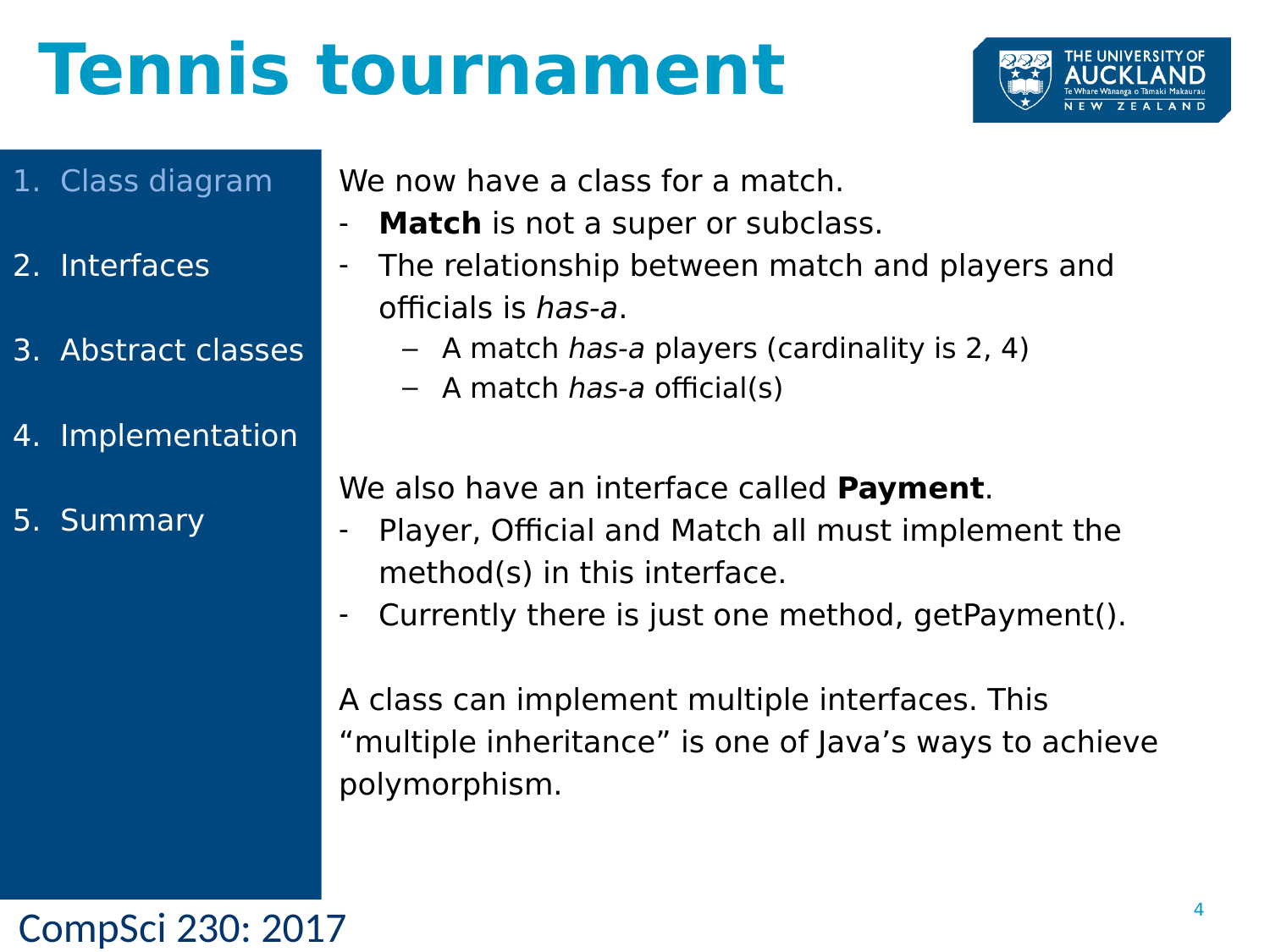

Tennis tournament
We now have a class for a match.
Match is not a super or subclass.
The relationship between match and players and officials is has-a.
A match has-a players (cardinality is 2, 4)
A match has-a official(s)

We also have an interface called Payment.
Player, Official and Match all must implement the method(s) in this interface.
Currently there is just one method, getPayment().

A class can implement multiple interfaces. This  “multiple inheritance” is one of Java’s ways to achieve polymorphism.
Class diagram

Interfaces

Abstract classes

Implementation

Summary
4